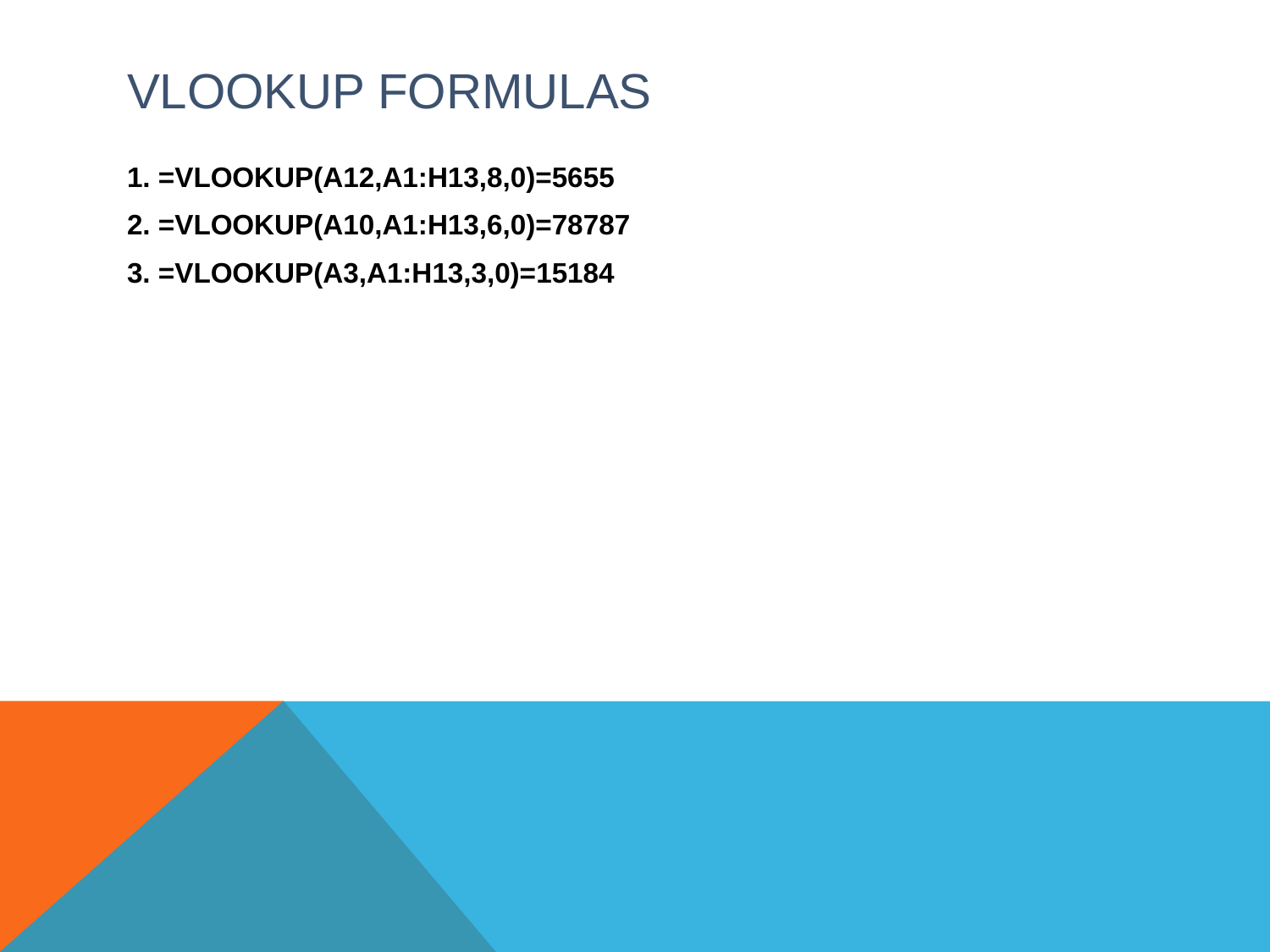

# VLOOKUP FORMULAS
1. =VLOOKUP(A12,A1:H13,8,0)=5655
2. =VLOOKUP(A10,A1:H13,6,0)=78787
3. =VLOOKUP(A3,A1:H13,3,0)=15184